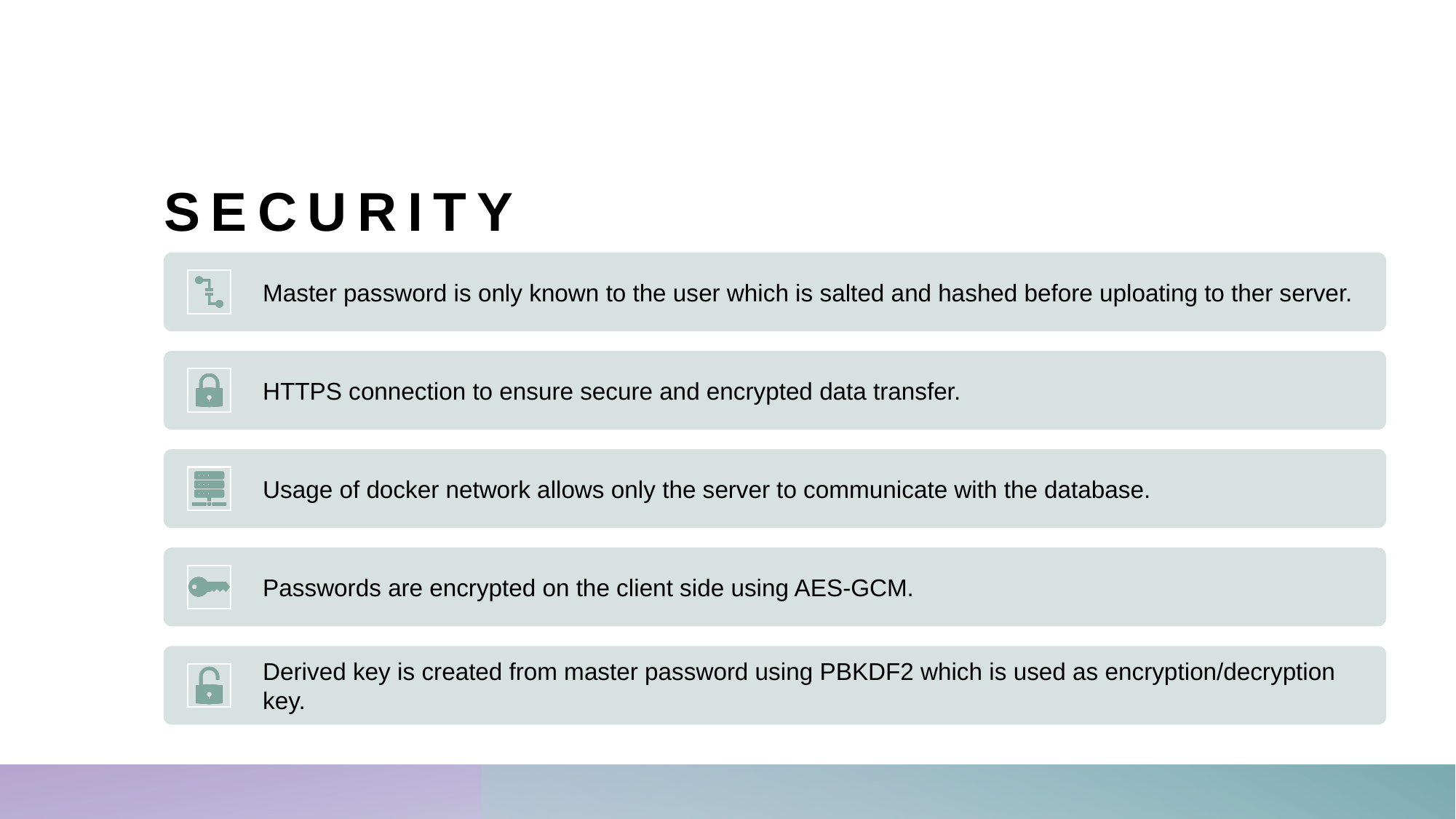

# Security
Master password is only known to the user which is salted and hashed before uploating to ther server.
HTTPS connection to ensure secure and encrypted data transfer.
Usage of docker network allows only the server to communicate with the database.
Passwords are encrypted on the client side using AES-GCM.
Derived key is created from master password using PBKDF2 which is used as encryption/decryption key.